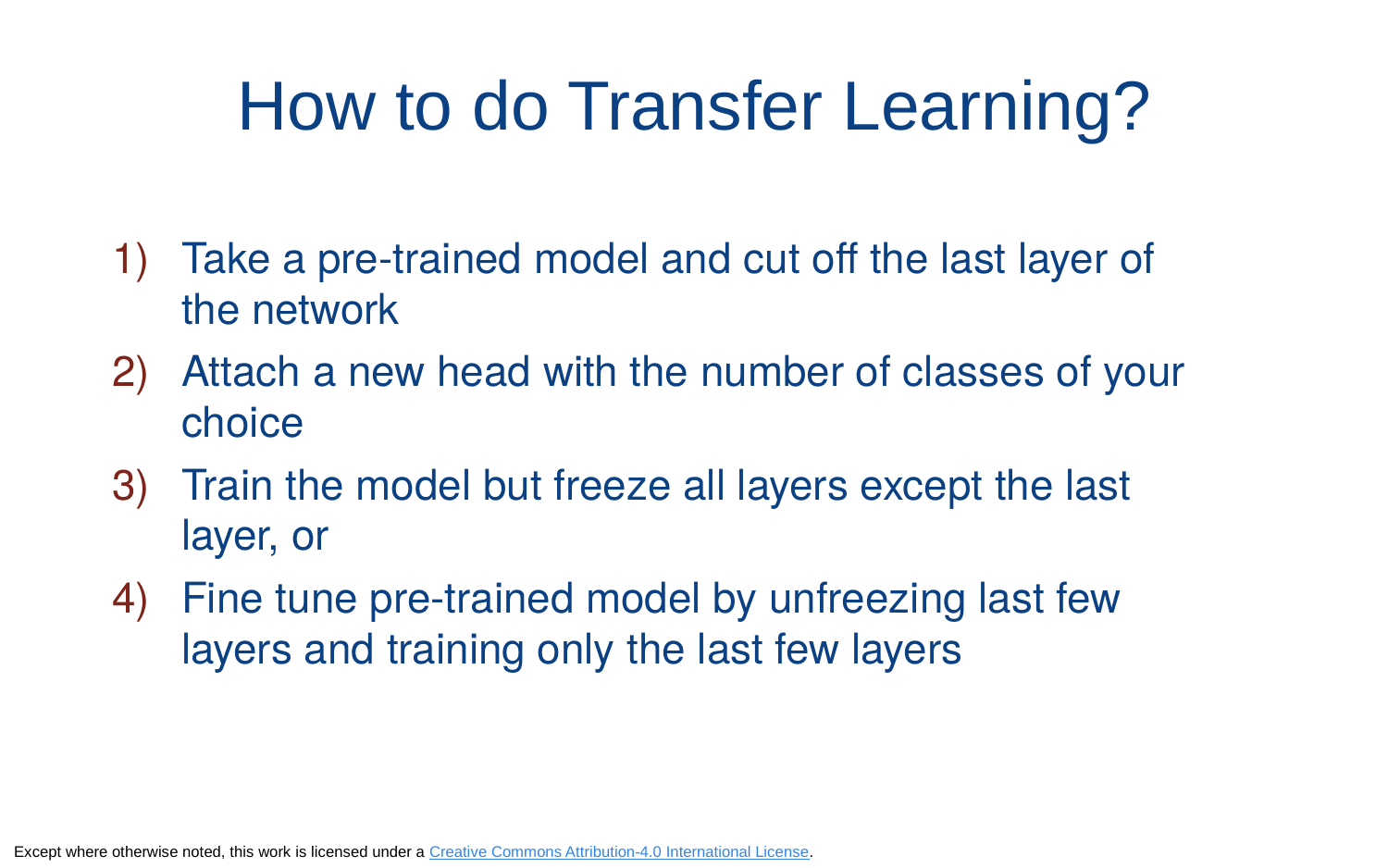

# How to do Transfer Learning?
Take a pre-trained model and cut off the last layer of the network
Attach a new head with the number of classes of your choice
Train the model but freeze all layers except the last layer, or
Fine tune pre-trained model by unfreezing last few layers and training only the last few layers